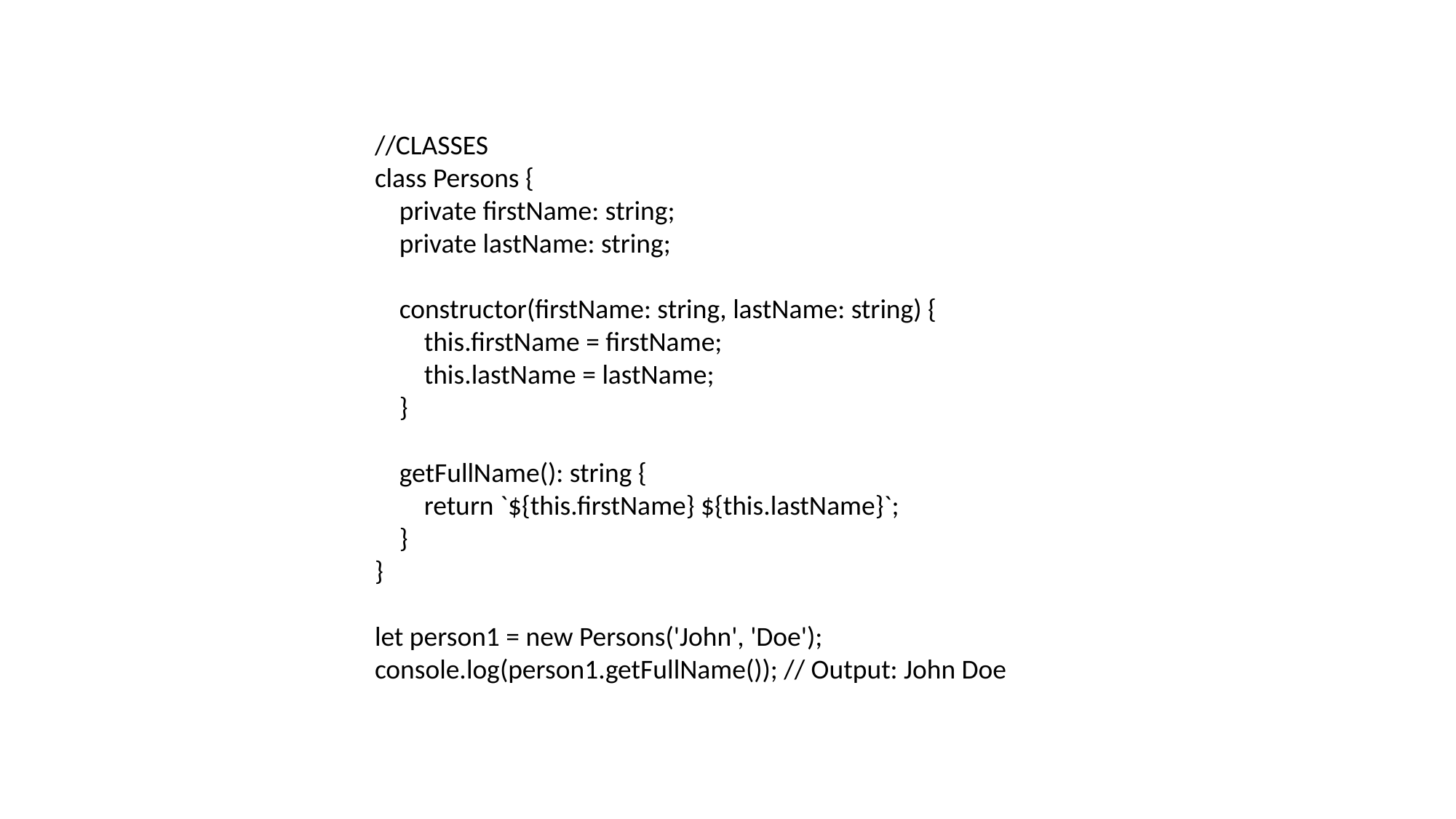

//CLASSES
class Persons {
    private firstName: string;
    private lastName: string;

    constructor(firstName: string, lastName: string) {
        this.firstName = firstName;
        this.lastName = lastName;
    }

    getFullName(): string {
        return `${this.firstName} ${this.lastName}`;
    }
}

let person1 = new Persons('John', 'Doe');
console.log(person1.getFullName()); // Output: John Doe